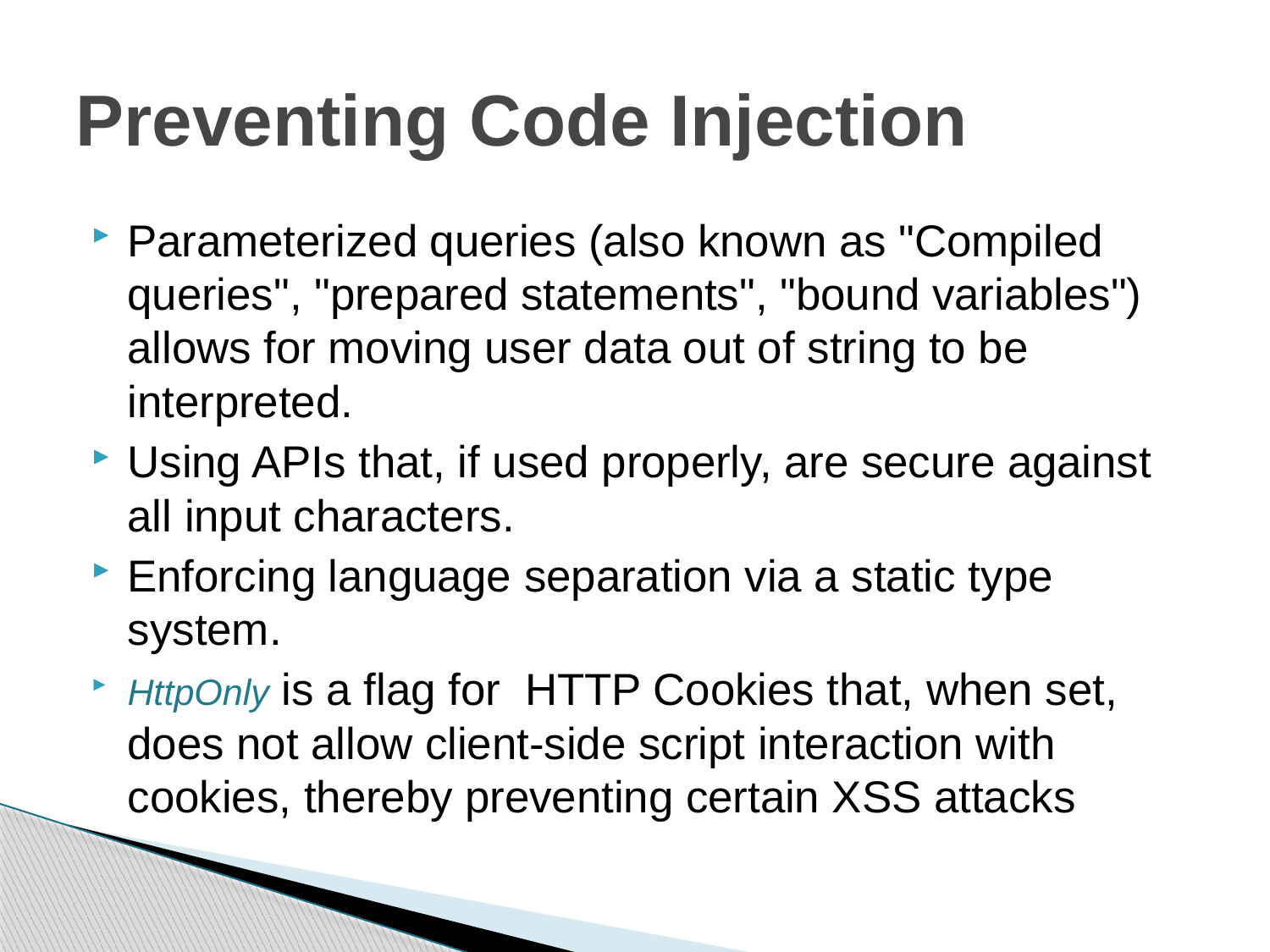

# Preventing Code Injection
Parameterized queries (also known as "Compiled queries", "prepared statements", "bound variables") allows for moving user data out of string to be interpreted.
Using APIs that, if used properly, are secure against all input characters.
Enforcing language separation via a static type system.
HttpOnly is a flag for  HTTP Cookies that, when set, does not allow client-side script interaction with cookies, thereby preventing certain XSS attacks